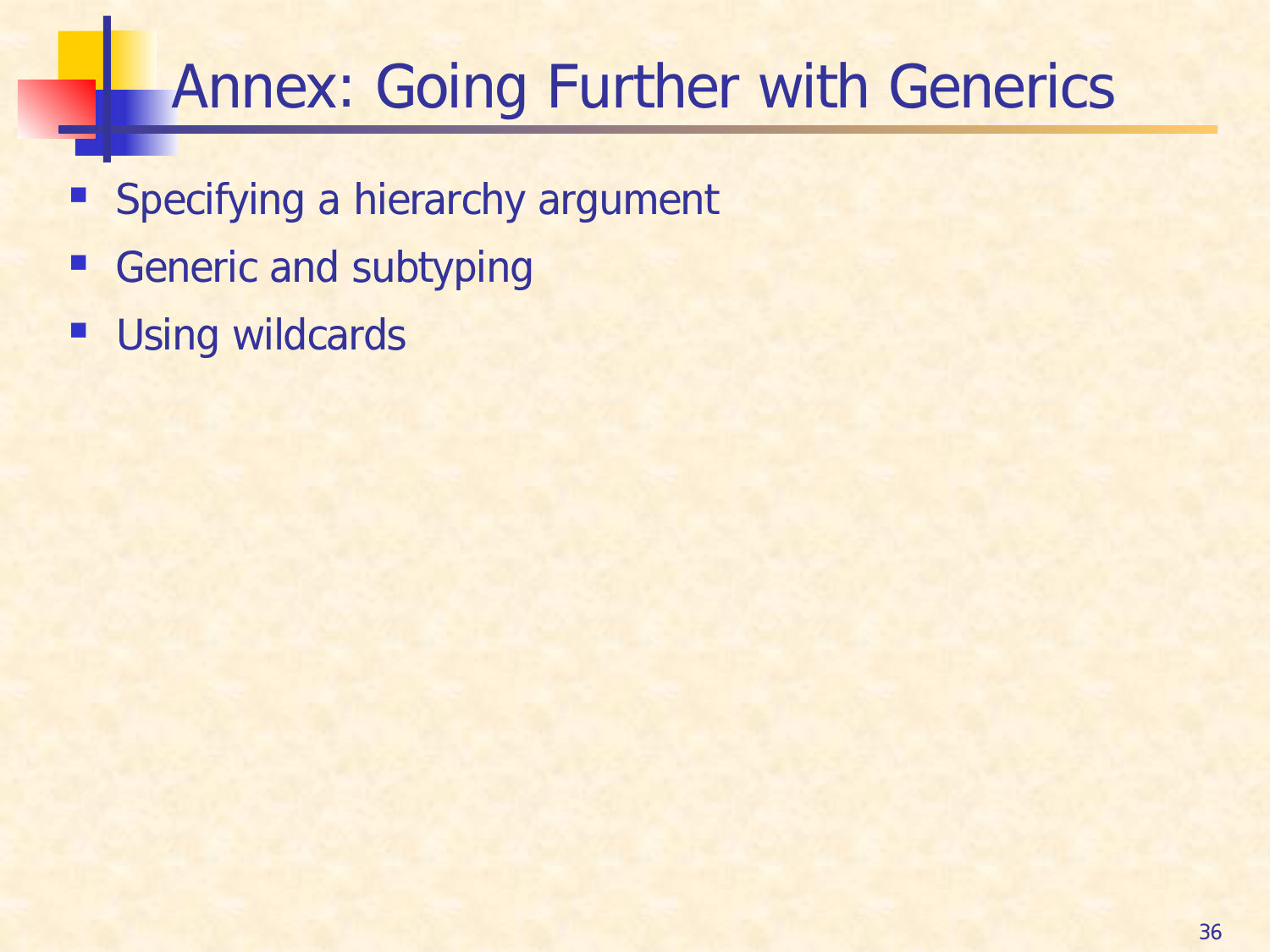

# Annex: Going Further with Generics
Specifying a hierarchy argument
Generic and subtyping
Using wildcards
36